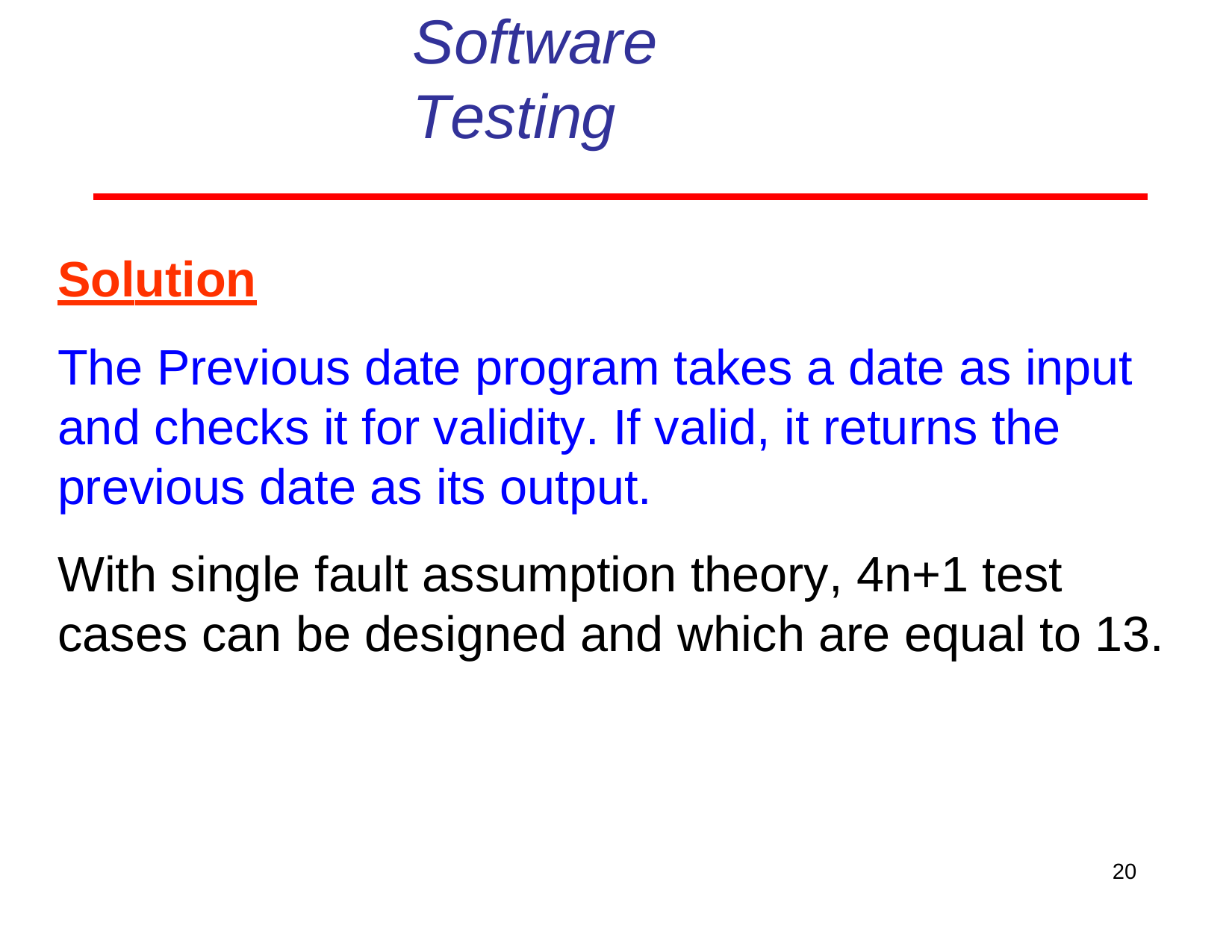

Software Testing

Solution
The Previous date program takes a date as input and checks it for validity. If valid, it returns the previous date as its output.
With single fault assumption theory, 4n+1 test cases can be designed and which are equal to 13.
20